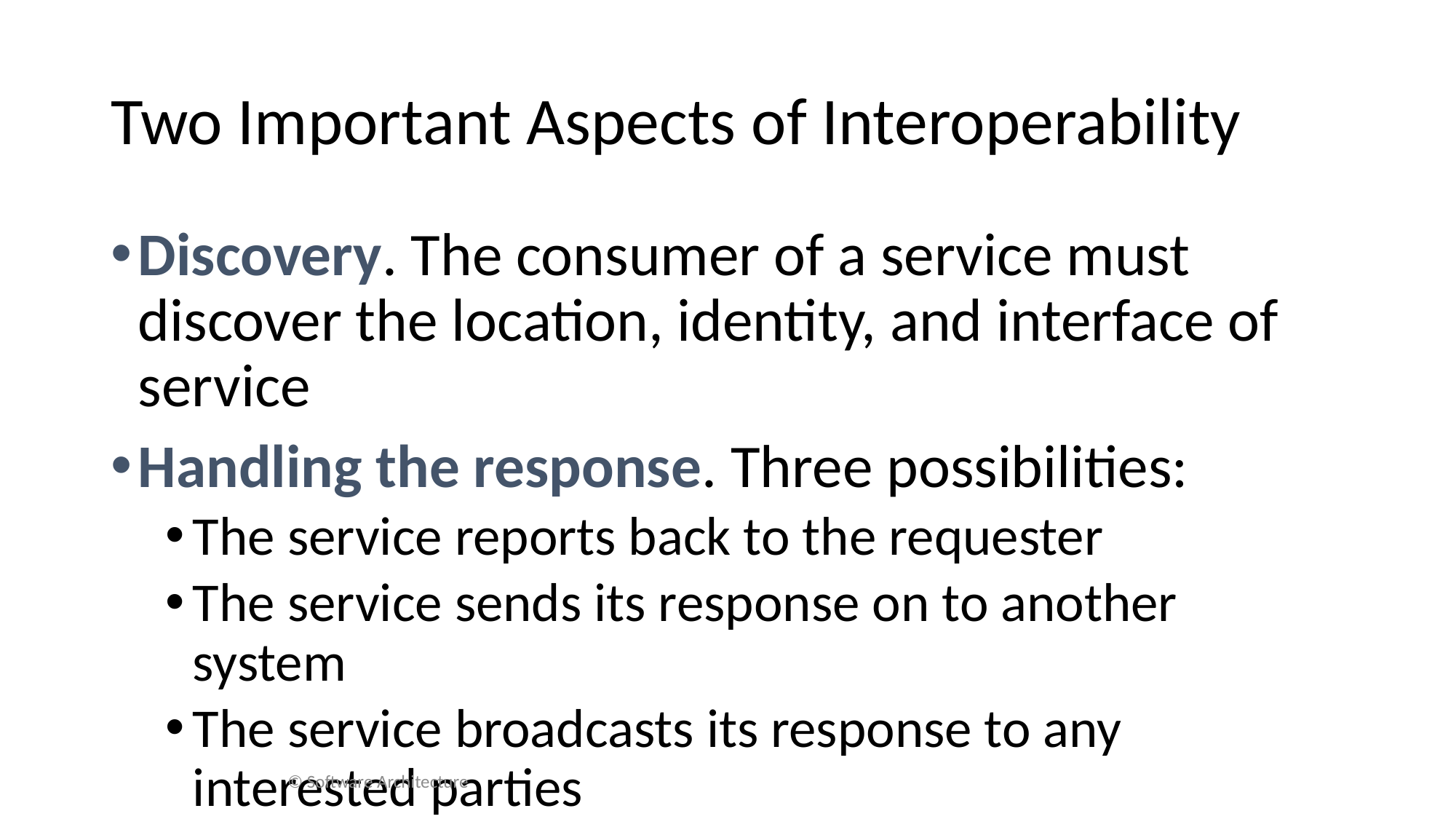

# Two Important Aspects of Interoperability
Discovery. The consumer of a service must discover the location, identity, and interface of service
Handling the response. Three possibilities:
The service reports back to the requester
The service sends its response on to another system
The service broadcasts its response to any interested parties
© Software Architecture